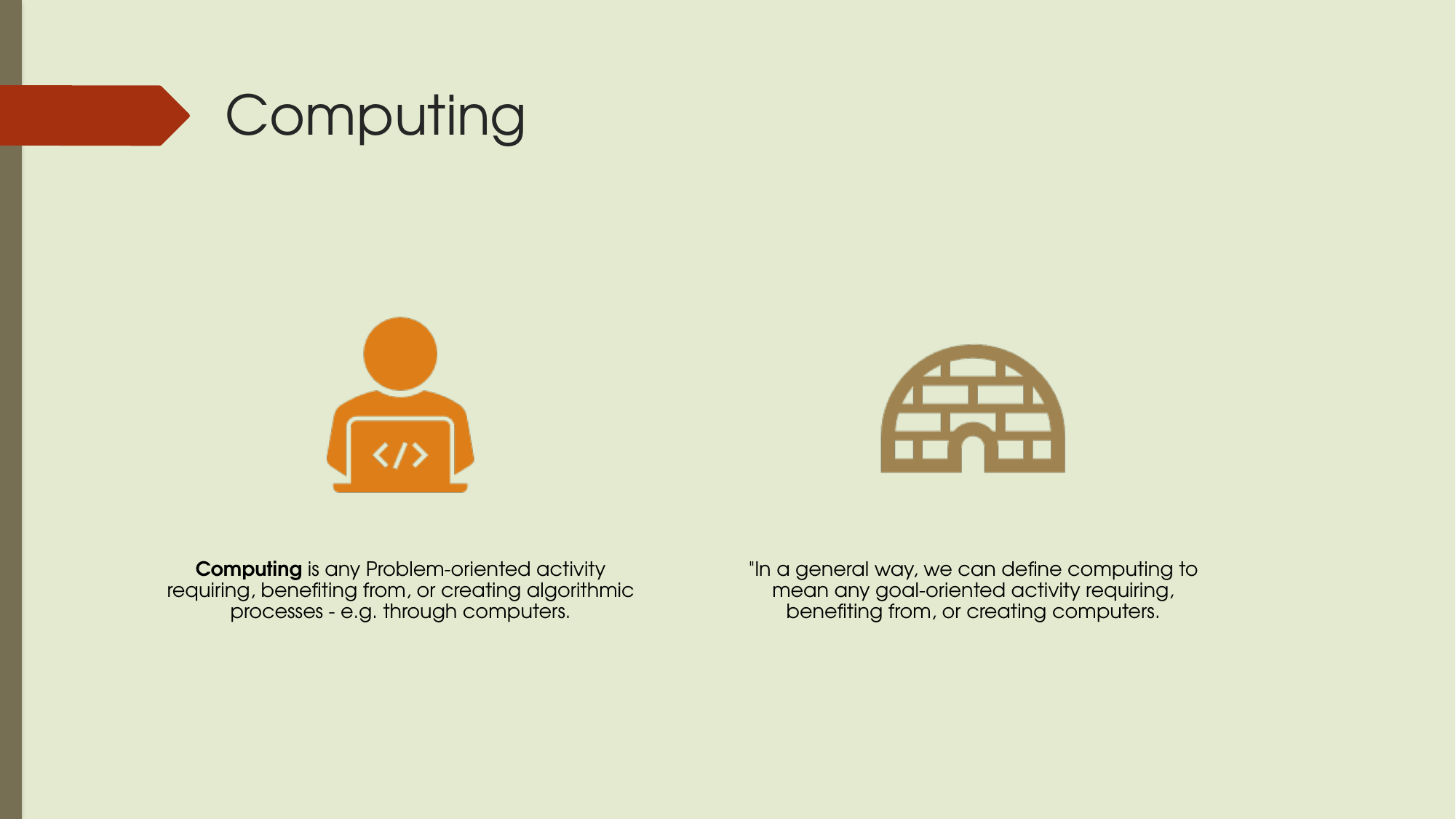

# Computing

5
Computing is any Problem-oriented activity requiring, benefiting from, or creating algorithmic processes - e.g. through computers.
"In a general way, we can define computing to mean any goal-oriented activity requiring, benefiting from, or creating computers.